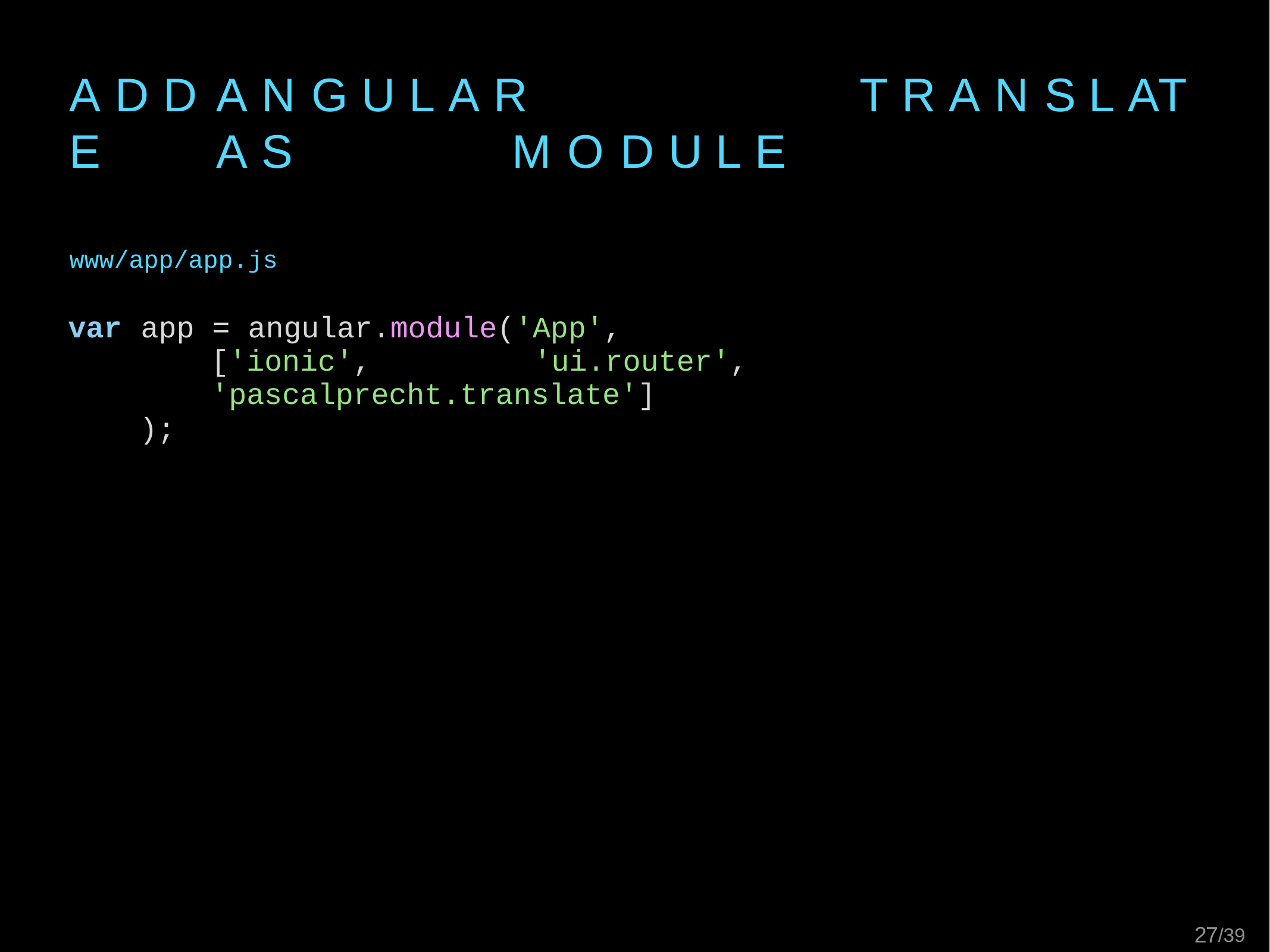

# A D D	A N G U L A R	T R A N S L AT E	A S	M O D U L E
www/app/app.js

var	app	=	angular.module('App',
['ionic',	'ui.router',	'pascalprecht.translate']
);
27/39